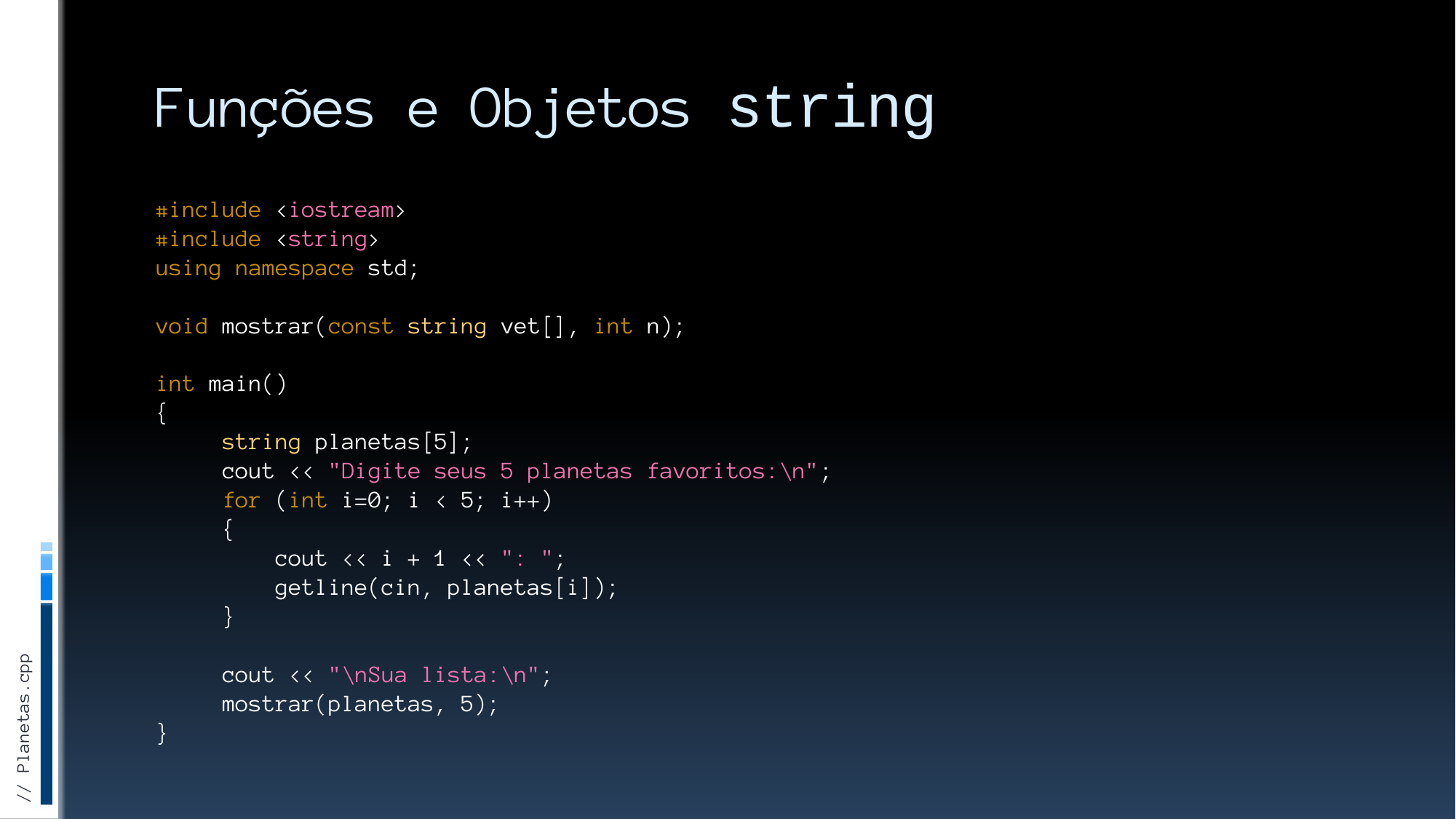

# Funções e Objetos string
#include <iostream>
#include <string>
using namespace std;

void mostrar(const string vet[], int n);

int main()
{
     string planetas[5];
     cout << "Digite seus 5 planetas favoritos:\n";
     for (int i=0; i < 5; i++)
     {
         cout << i + 1 << ": ";
         getline(cin, planetas[i]);
     }

     cout << "\nSua lista:\n";
     mostrar(planetas, 5);
}
// Planetas.cpp